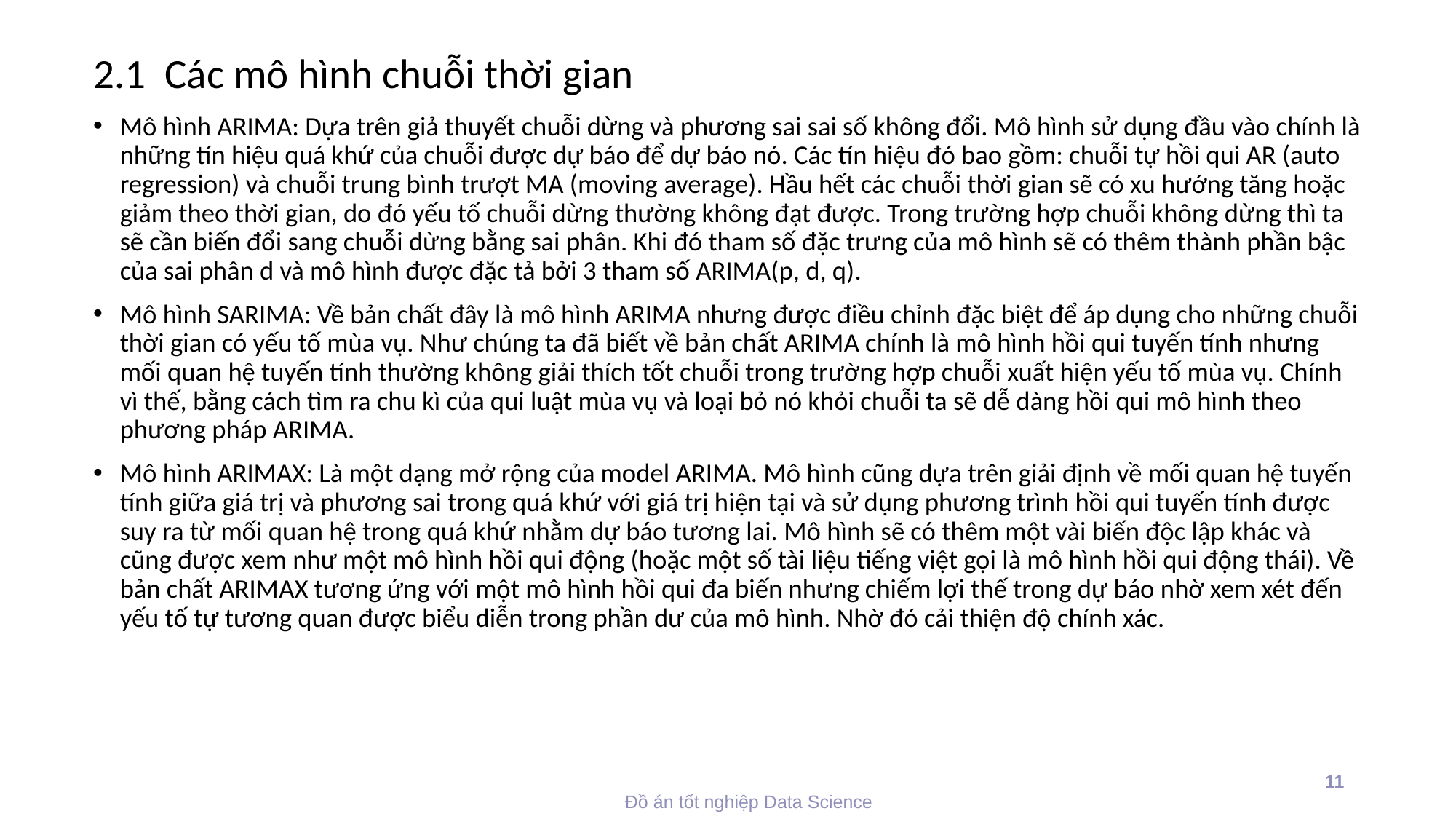

2.1  Các mô hình chuỗi thời gian
Mô hình ARIMA: Dựa trên giả thuyết chuỗi dừng và phương sai sai số không đổi. Mô hình sử dụng đầu vào chính là những tín hiệu quá khứ của chuỗi được dự báo để dự báo nó. Các tín hiệu đó bao gồm: chuỗi tự hồi qui AR (auto regression) và chuỗi trung bình trượt MA (moving average). Hầu hết các chuỗi thời gian sẽ có xu hướng tăng hoặc giảm theo thời gian, do đó yếu tố chuỗi dừng thường không đạt được. Trong trường hợp chuỗi không dừng thì ta sẽ cần biến đổi sang chuỗi dừng bằng sai phân. Khi đó tham số đặc trưng của mô hình sẽ có thêm thành phần bậc của sai phân d và mô hình được đặc tả bởi 3 tham số ARIMA(p, d, q).
Mô hình SARIMA: Về bản chất đây là mô hình ARIMA nhưng được điều chỉnh đặc biệt để áp dụng cho những chuỗi thời gian có yếu tố mùa vụ. Như chúng ta đã biết về bản chất ARIMA chính là mô hình hồi qui tuyến tính nhưng mối quan hệ tuyến tính thường không giải thích tốt chuỗi trong trường hợp chuỗi xuất hiện yếu tố mùa vụ. Chính vì thế, bằng cách tìm ra chu kì của qui luật mùa vụ và loại bỏ nó khỏi chuỗi ta sẽ dễ dàng hồi qui mô hình theo phương pháp ARIMA.
Mô hình ARIMAX: Là một dạng mở rộng của model ARIMA. Mô hình cũng dựa trên giải định về mối quan hệ tuyến tính giữa giá trị và phương sai trong quá khứ với giá trị hiện tại và sử dụng phương trình hồi qui tuyến tính được suy ra từ mối quan hệ trong quá khứ nhằm dự báo tương lai. Mô hình sẽ có thêm một vài biến độc lập khác và cũng được xem như một mô hình hồi qui động (hoặc một số tài liệu tiếng việt gọi là mô hình hồi qui động thái). Về bản chất ARIMAX tương ứng với một mô hình hồi qui đa biến nhưng chiếm lợi thế trong dự báo nhờ xem xét đến yếu tố tự tương quan được biểu diễn trong phần dư của mô hình. Nhờ đó cải thiện độ chính xác.

11
Đồ án tốt nghiệp Data Science